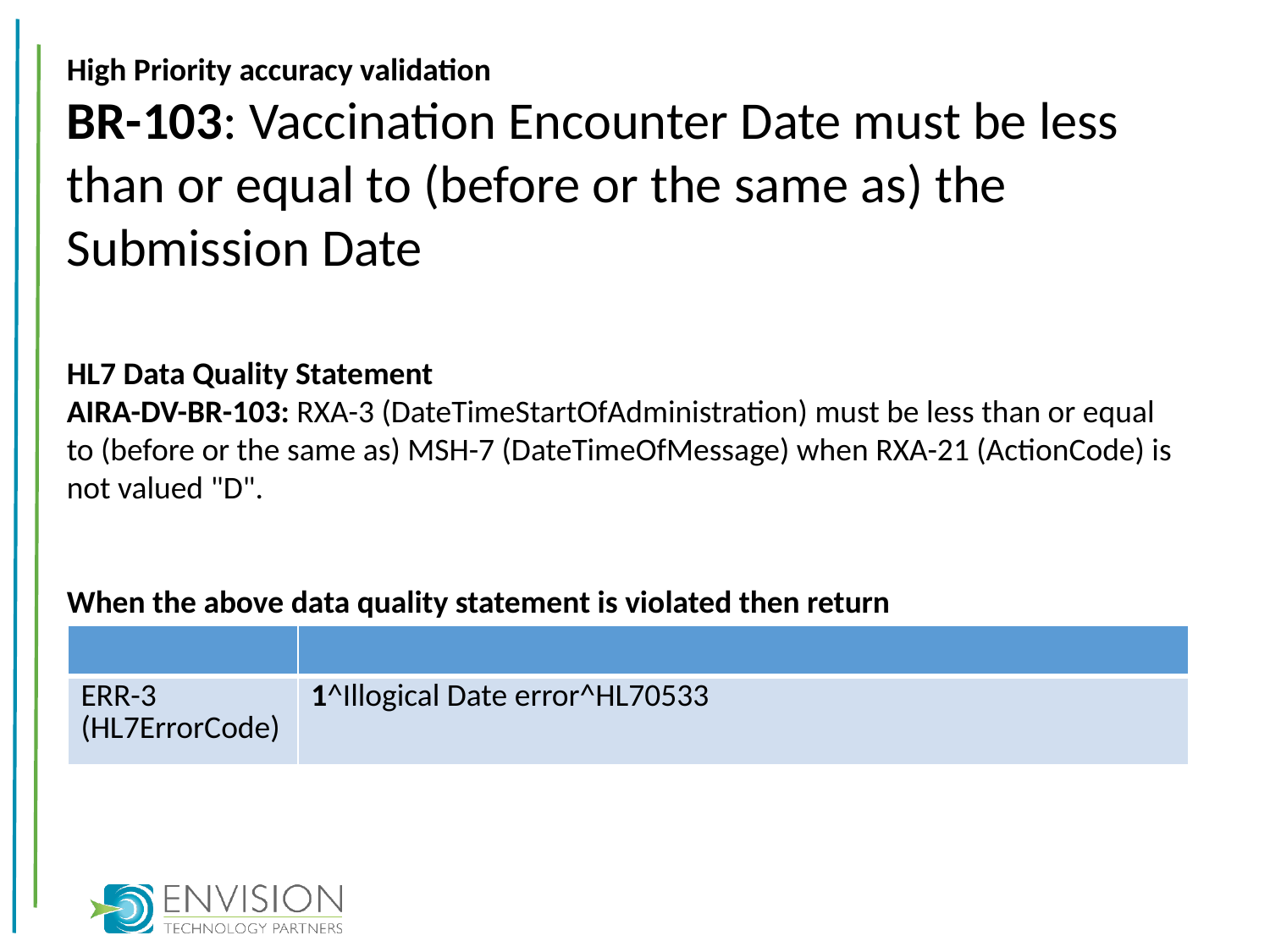

High Priority accuracy validation
BR-103: Vaccination Encounter Date must be less than or equal to (before or the same as) the Submission Date

HL7 Data Quality Statement
AIRA-DV-BR-103: RXA-3 (DateTimeStartOfAdministration) must be less than or equal to (before or the same as) MSH-7 (DateTimeOfMessage) when RXA-21 (ActionCode) is not valued "D".

When the above data quality statement is violated then return

|  |  |
| --- | --- |
| ERR-3 (HL7ErrorCode) | 1^Illogical Date error^HL70533 |